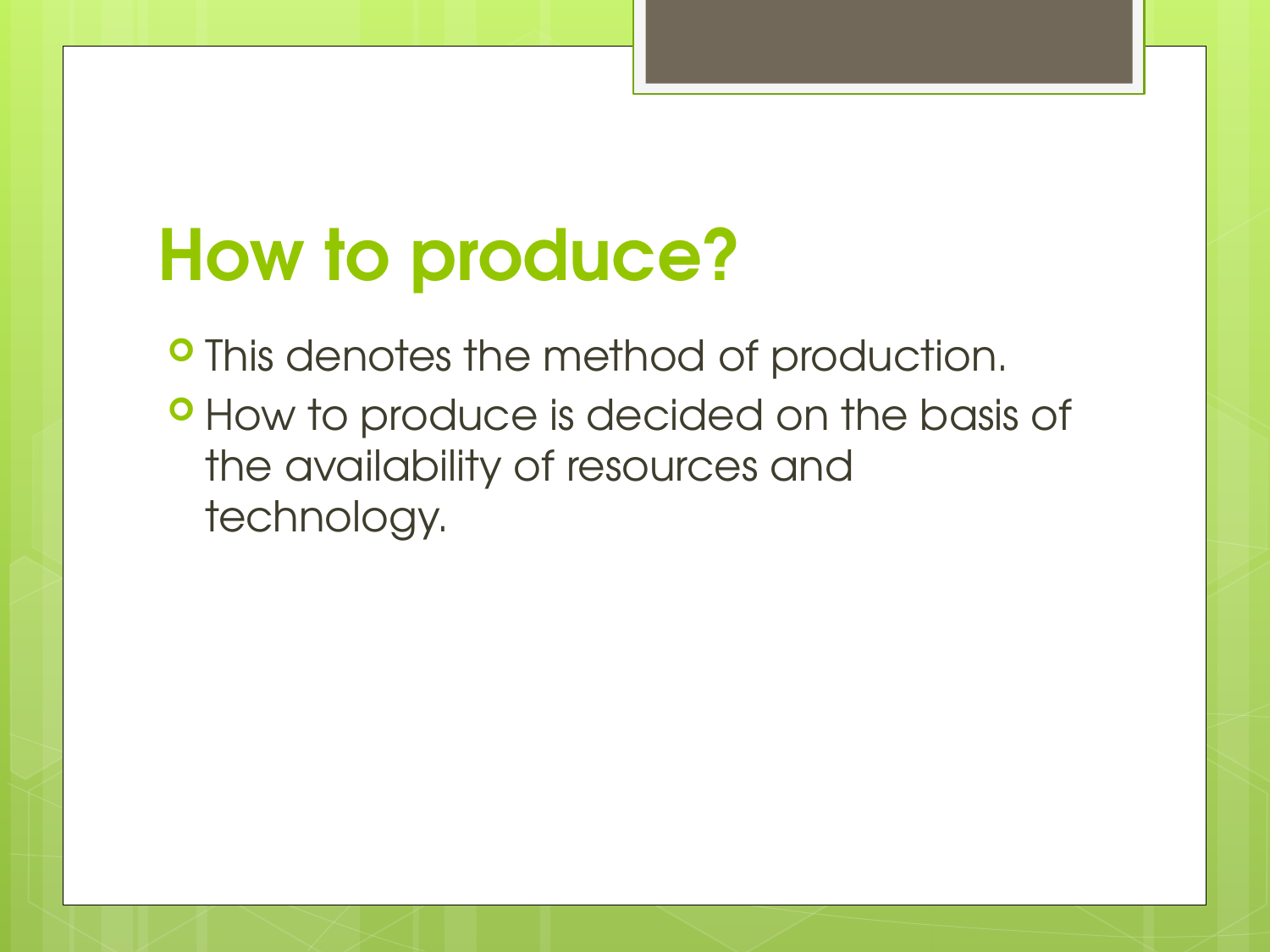

# How to produce?
This denotes the method of production.
How to produce is decided on the basis of the availability of resources and technology.